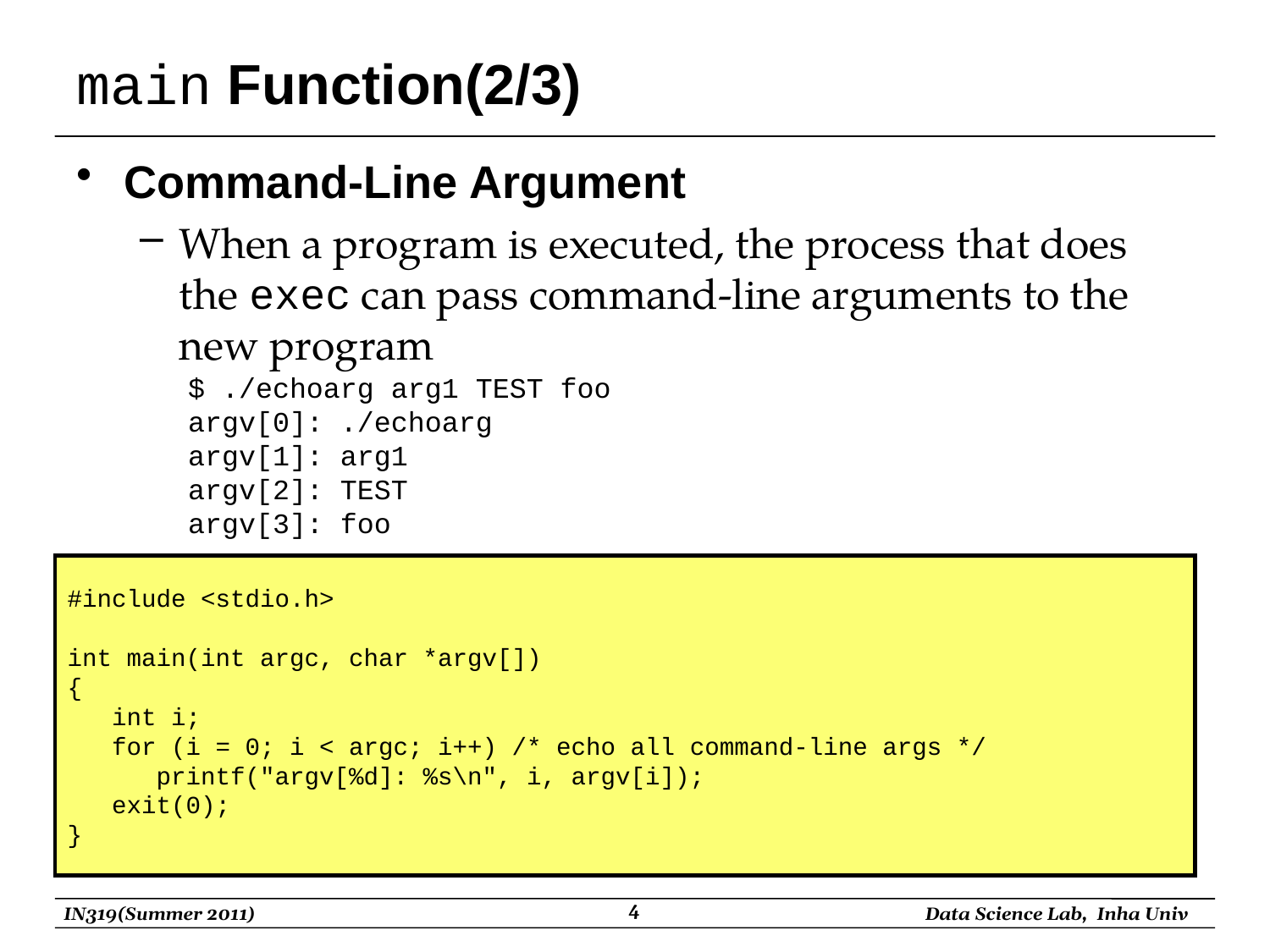

# main Function(2/3)
Command-Line Argument
When a program is executed, the process that does the exec can pass command-line arguments to the new program
$ ./echoarg arg1 TEST foo
argv[0]: ./echoarg
argv[1]: arg1
argv[2]: TEST
argv[3]: foo
#include <stdio.h>

int main(int argc, char *argv[])
{
   int i;
   for (i = 0; i < argc; i++) /* echo all command-line args */
      printf("argv[%d]: %s\n", i, argv[i]);
   exit(0);
}
4